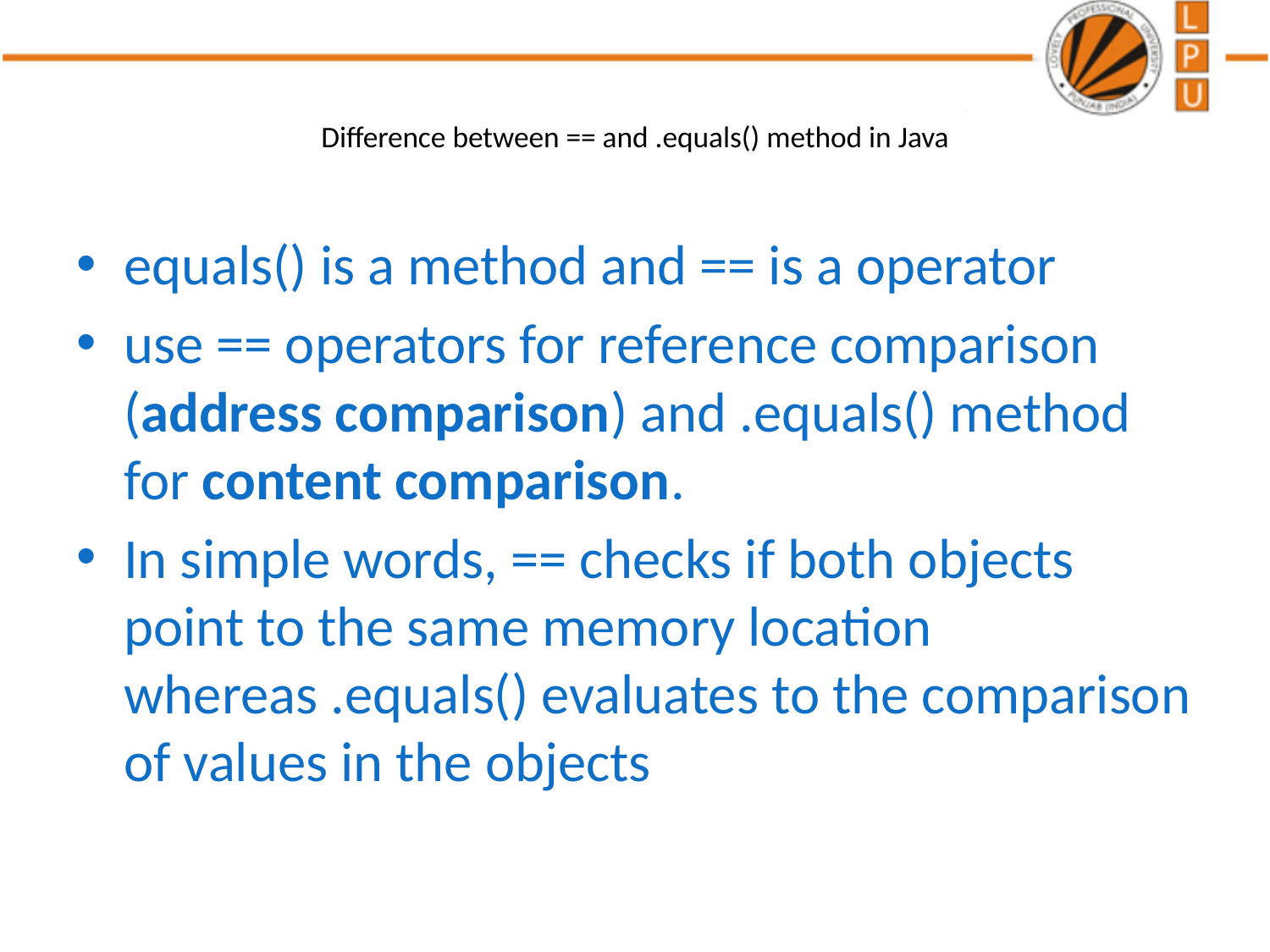

# Difference between == and .equals() method in Java
equals() is a method and == is a operator
use == operators for reference comparison (address comparison) and .equals() method for content comparison.
In simple words, == checks if both objects point to the same memory location whereas .equals() evaluates to the comparison of values in the objects